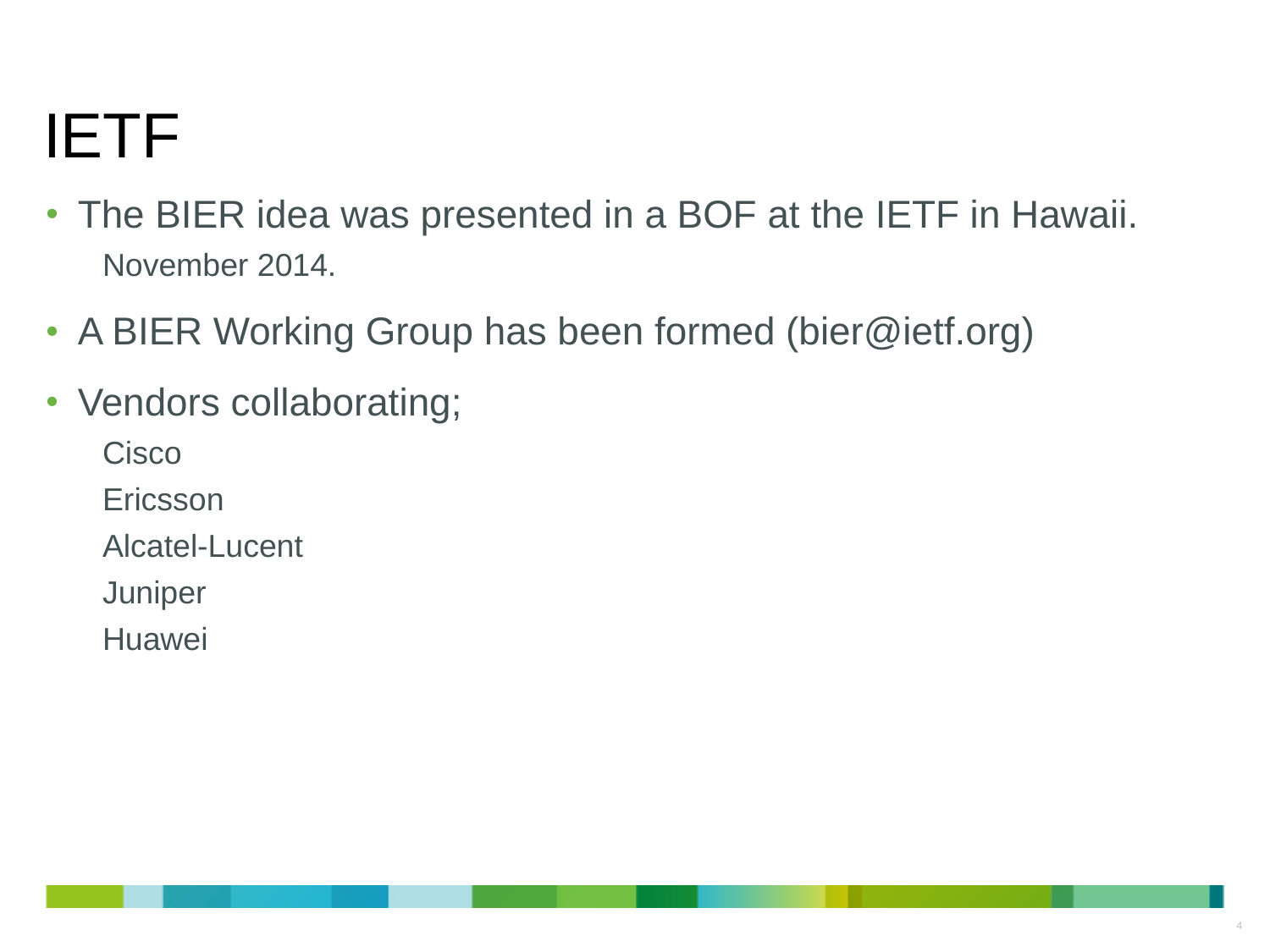

# IETF
The BIER idea was presented in a BOF at the IETF in Hawaii.
November 2014.
A BIER Working Group has been formed (bier@ietf.org)
Vendors collaborating;
Cisco
Ericsson
Alcatel-Lucent
Juniper
Huawei